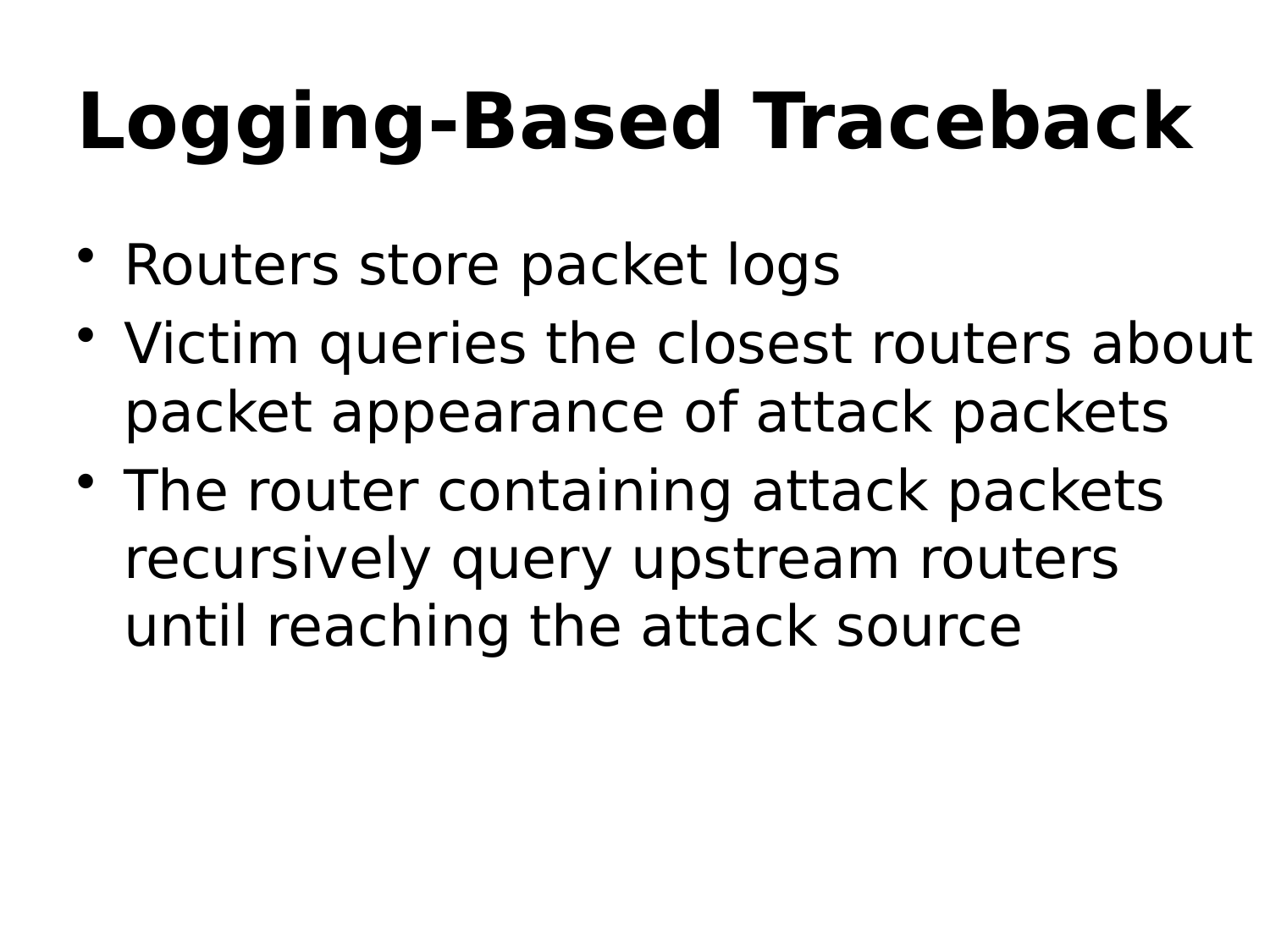

# Logging-Based Traceback
Routers store packet logs
Victim queries the closest routers about packet appearance of attack packets
The router containing attack packets recursively query upstream routers until reaching the attack source